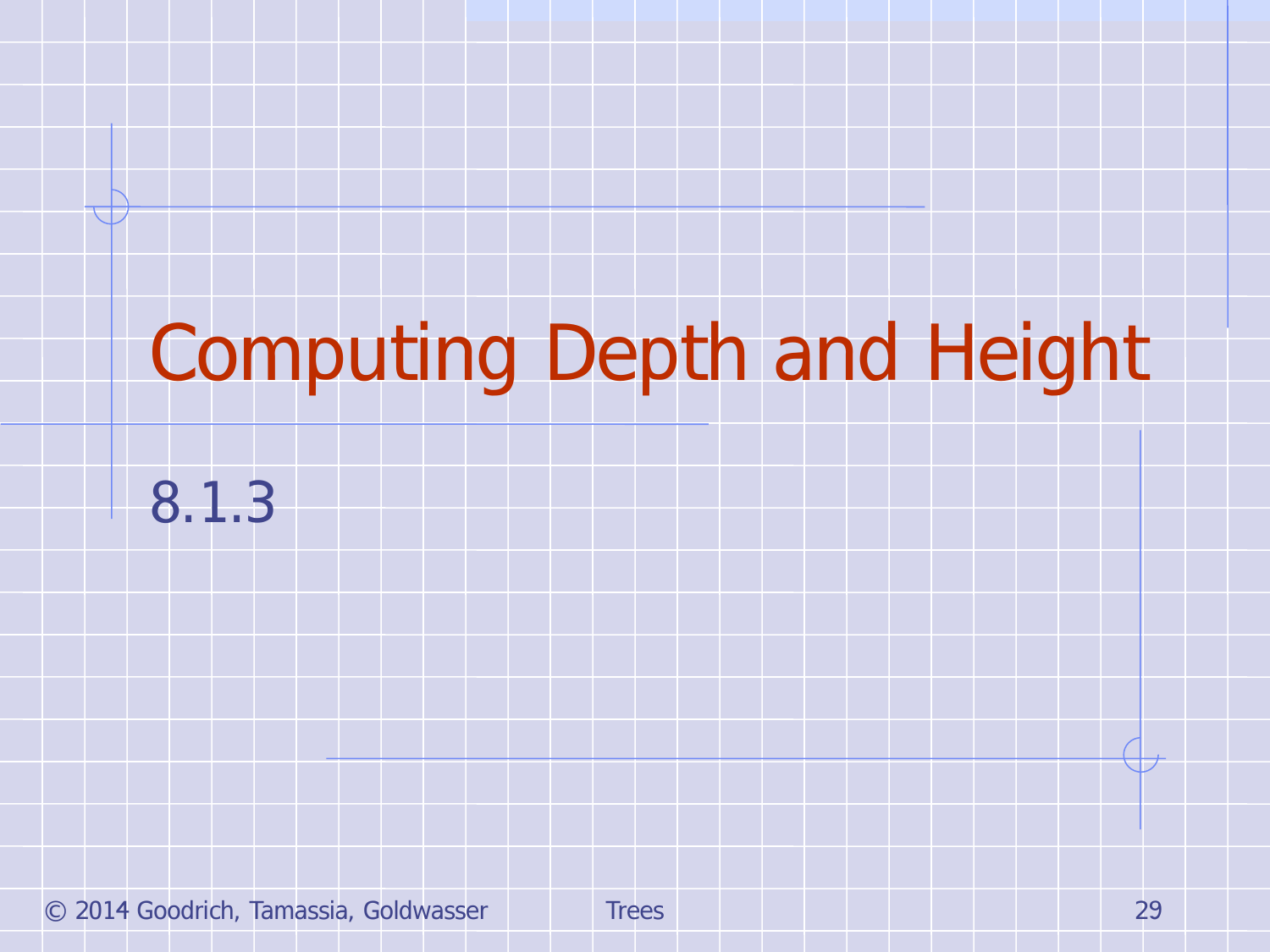

# Computing Depth and Height
8.1.3
© 2014 Goodrich, Tamassia, Goldwasser
Trees
29